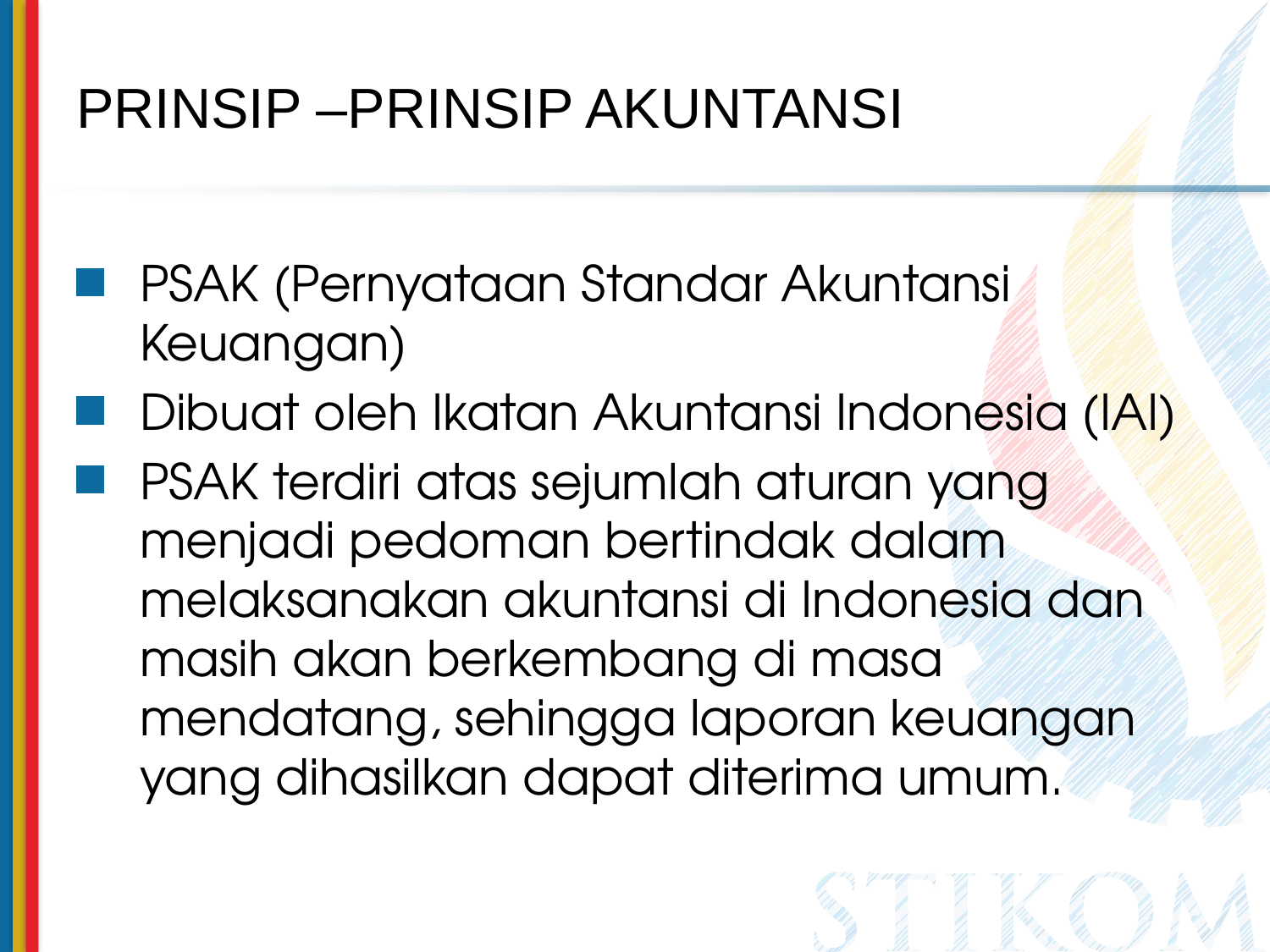

# PRINSIP –PRINSIP AKUNTANSI
PSAK (Pernyataan Standar Akuntansi Keuangan)
Dibuat oleh Ikatan Akuntansi Indonesia (IAI)
PSAK terdiri atas sejumlah aturan yang menjadi pedoman bertindak dalam melaksanakan akuntansi di Indonesia dan masih akan berkembang di masa mendatang, sehingga laporan keuangan yang dihasilkan dapat diterima umum.